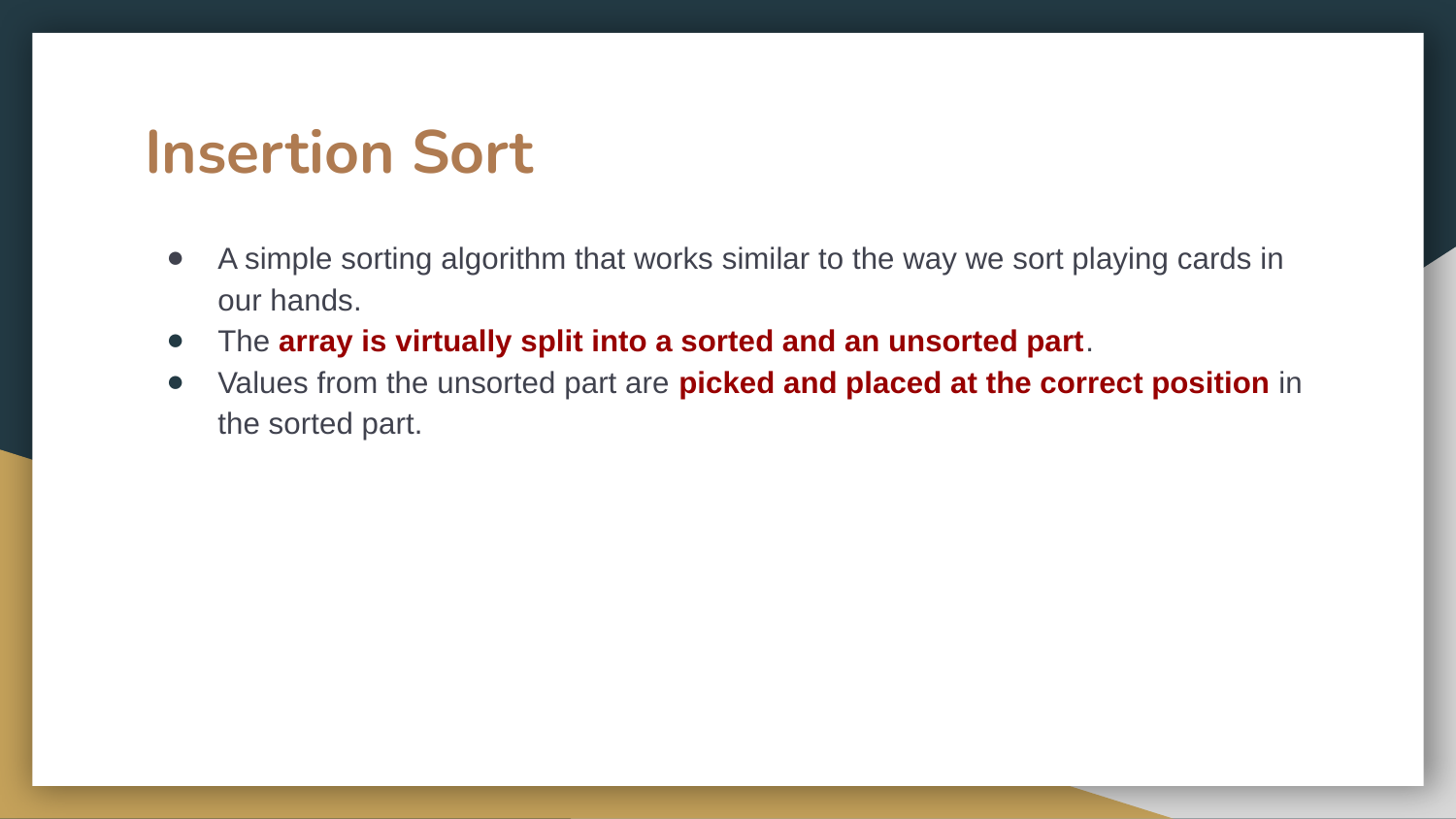

# Insertion Sort
A simple sorting algorithm that works similar to the way we sort playing cards in our hands.
The array is virtually split into a sorted and an unsorted part.
Values from the unsorted part are picked and placed at the correct position in the sorted part.